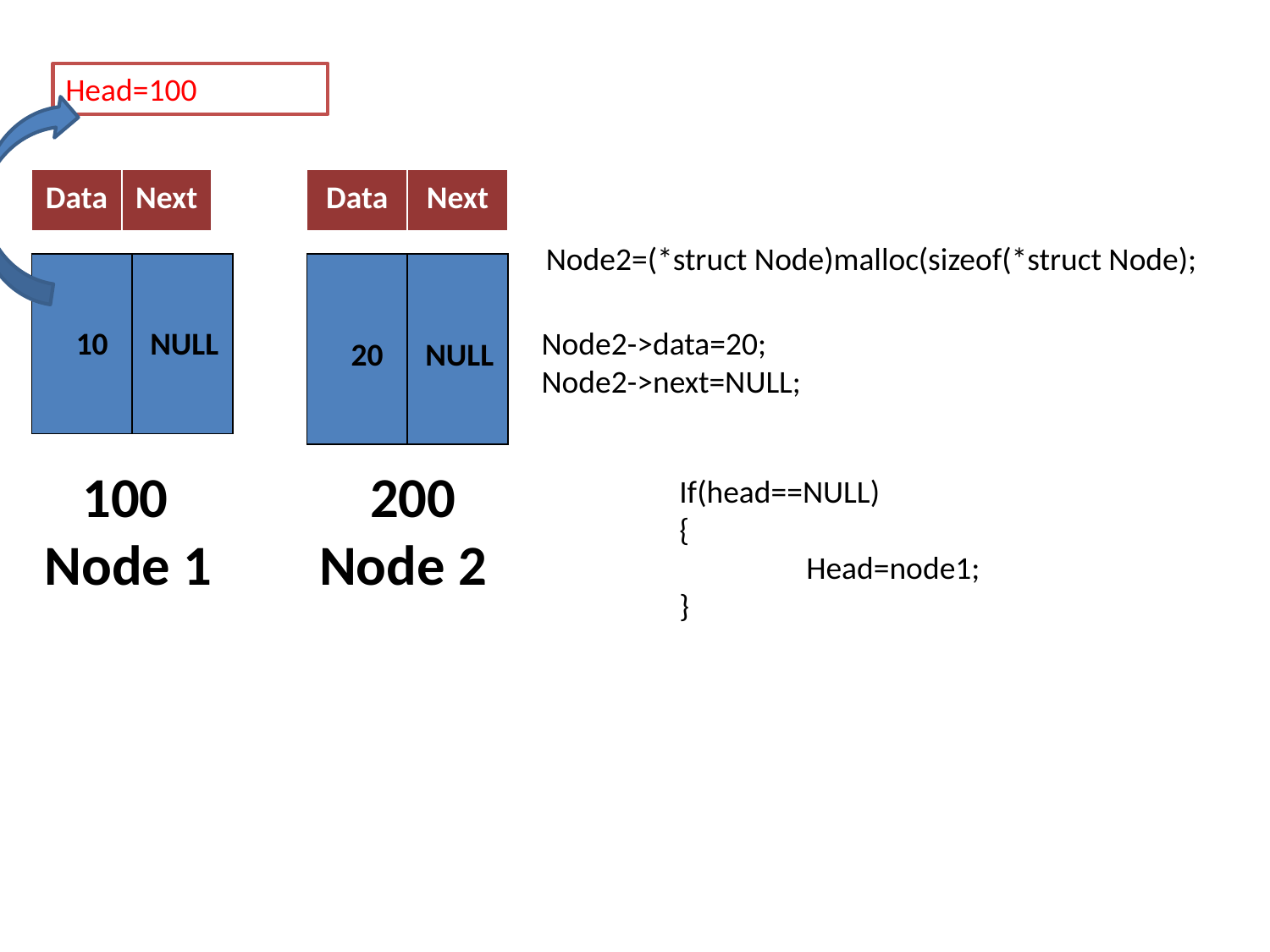

Head=100

| Data | Next |
| --- | --- |
| Data | Next |
| --- | --- |
Node2=(*struct Node)malloc(sizeof(*struct Node);
|  |  |
| --- | --- |
|  |  |
| --- | --- |
10
NULL
Node2->data=20;
Node2->next=NULL;
20
NULL
   100
Node 1
    200
Node 2
If(head==NULL)
{
	Head=node1;
}